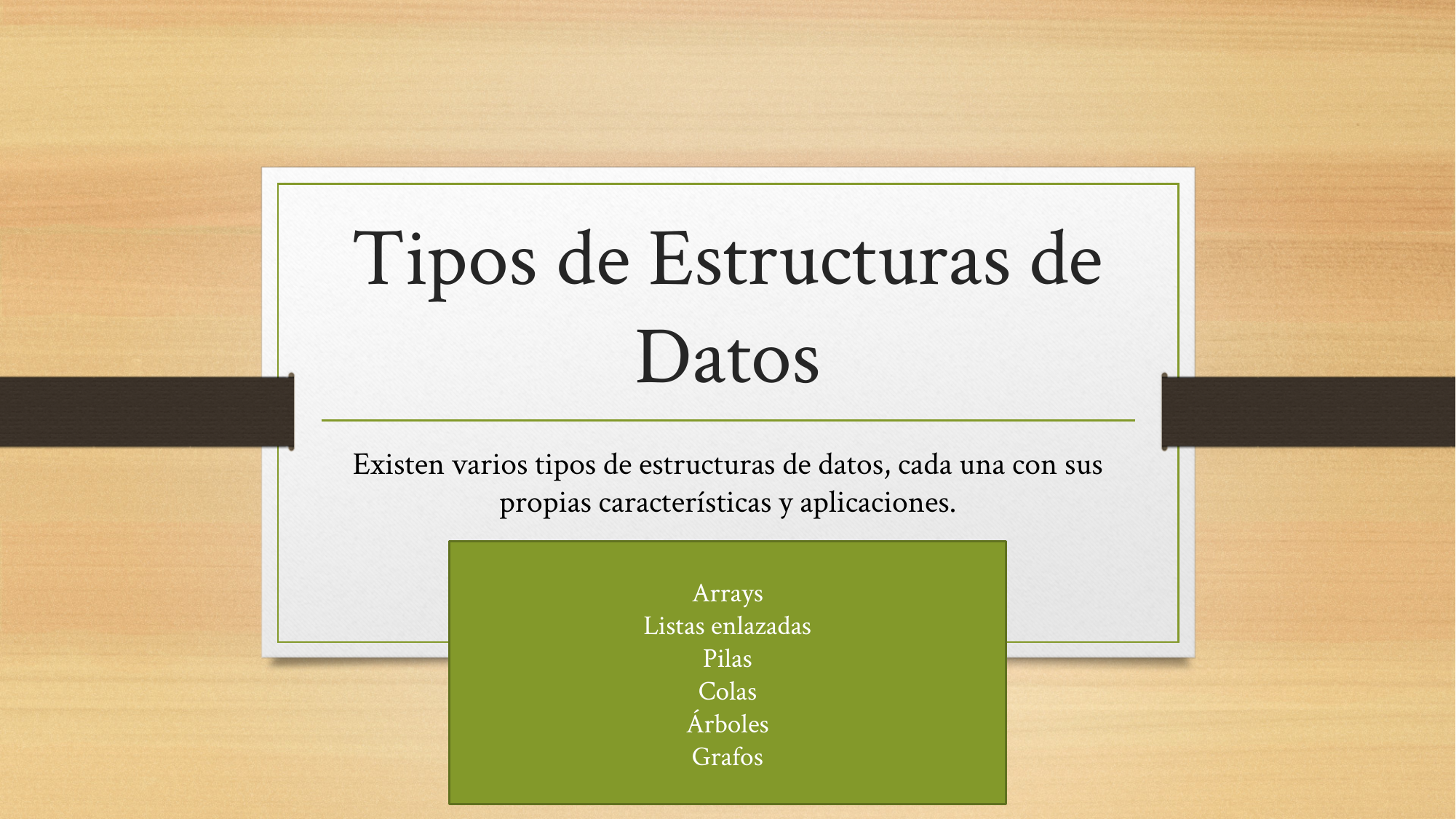

# Tipos de Estructuras de Datos
Existen varios tipos de estructuras de datos, cada una con sus propias características y aplicaciones.

Arrays
Listas enlazadas
Pilas
Colas
Árboles
Grafos